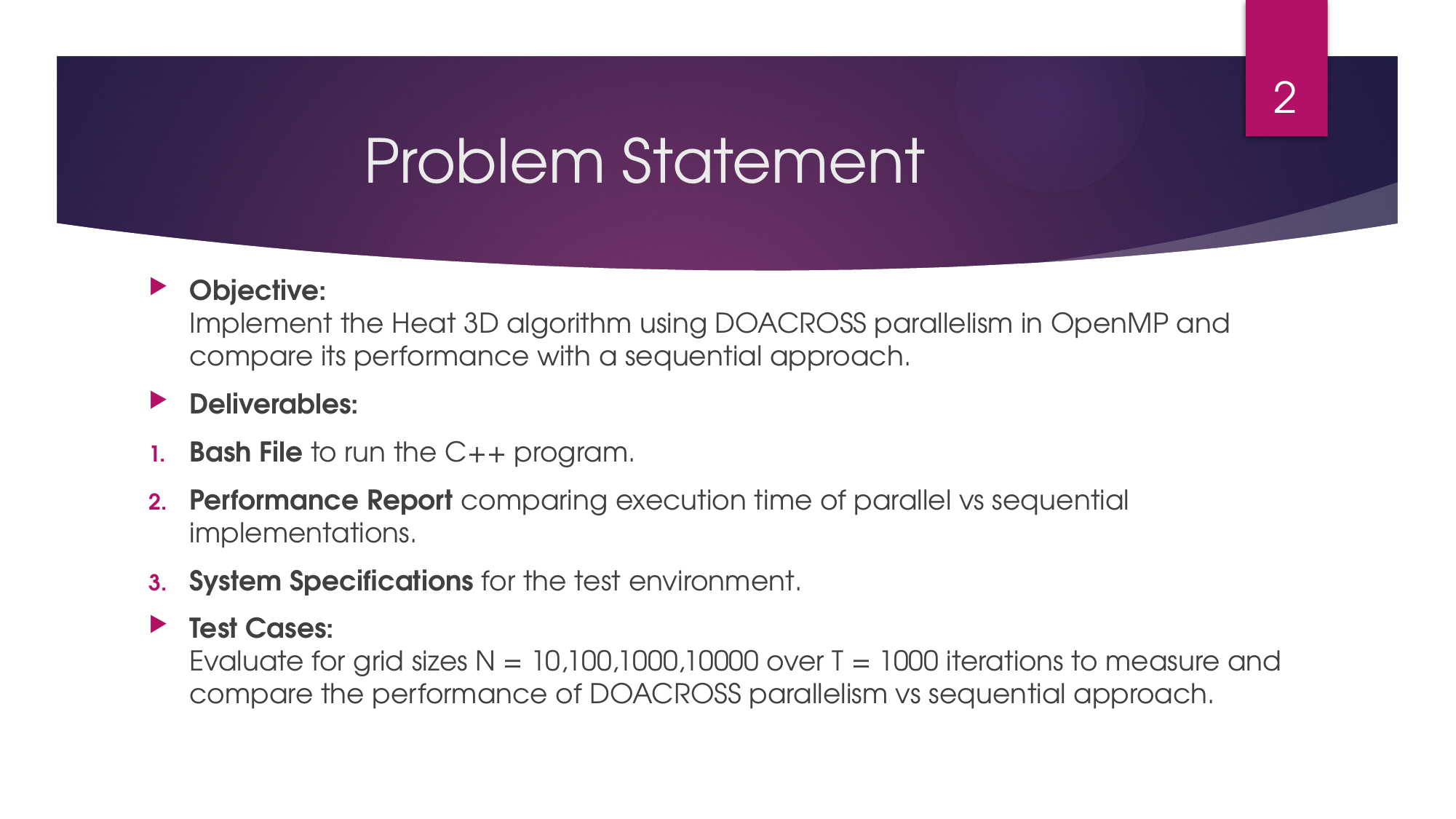

2
# Problem Statement
Objective:
Implement the Heat 3D algorithm using DOACROSS parallelism in OpenMP and compare its performance with a sequential approach.
Deliverables:
Bash File to run the C++ program.
Performance Report comparing execution time of parallel vs sequential implementations.
System Specifications for the test environment.
Test Cases:
Evaluate for grid sizes N = 10,100,1000,10000 over T = 1000 iterations to measure and compare the performance of DOACROSS parallelism vs sequential approach.